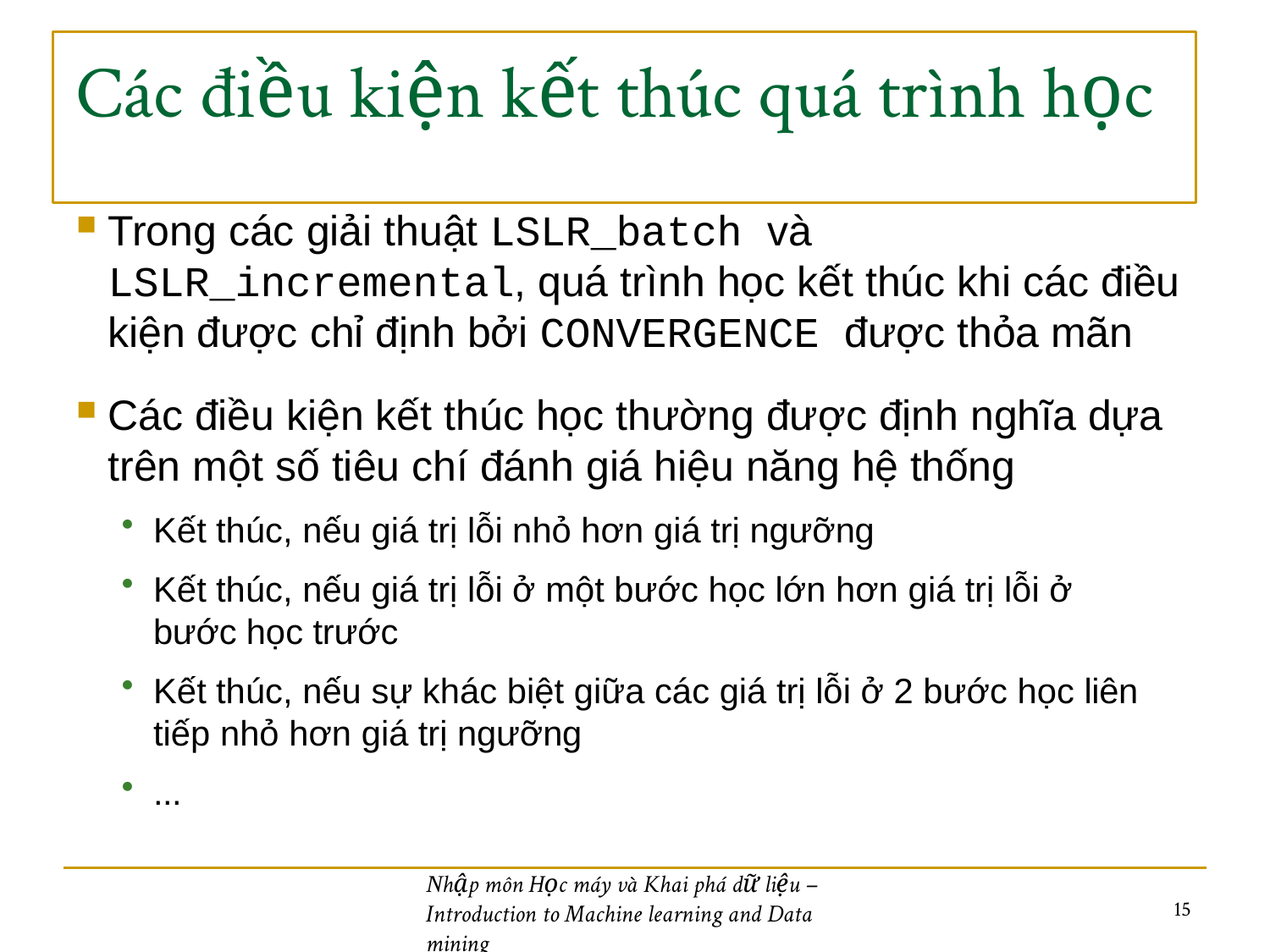

# Các điều kiện kết thúc quá trình học
Trong các giải thuật LSLR_batch và LSLR_incremental, quá trình học kết thúc khi các điều kiện được chỉ định bởi CONVERGENCE được thỏa mãn
Các điều kiện kết thúc học thường được định nghĩa dựa trên một số tiêu chí đánh giá hiệu năng hệ thống
Kết thúc, nếu giá trị lỗi nhỏ hơn giá trị ngưỡng
Kết thúc, nếu giá trị lỗi ở một bước học lớn hơn giá trị lỗi ở bước học trước
Kết thúc, nếu sự khác biệt giữa các giá trị lỗi ở 2 bước học liên
tiếp nhỏ hơn giá trị ngưỡng
...
Nhập môn Học máy và Khai phá dữ liệu –
Introduction to Machine learning and Data mining
15